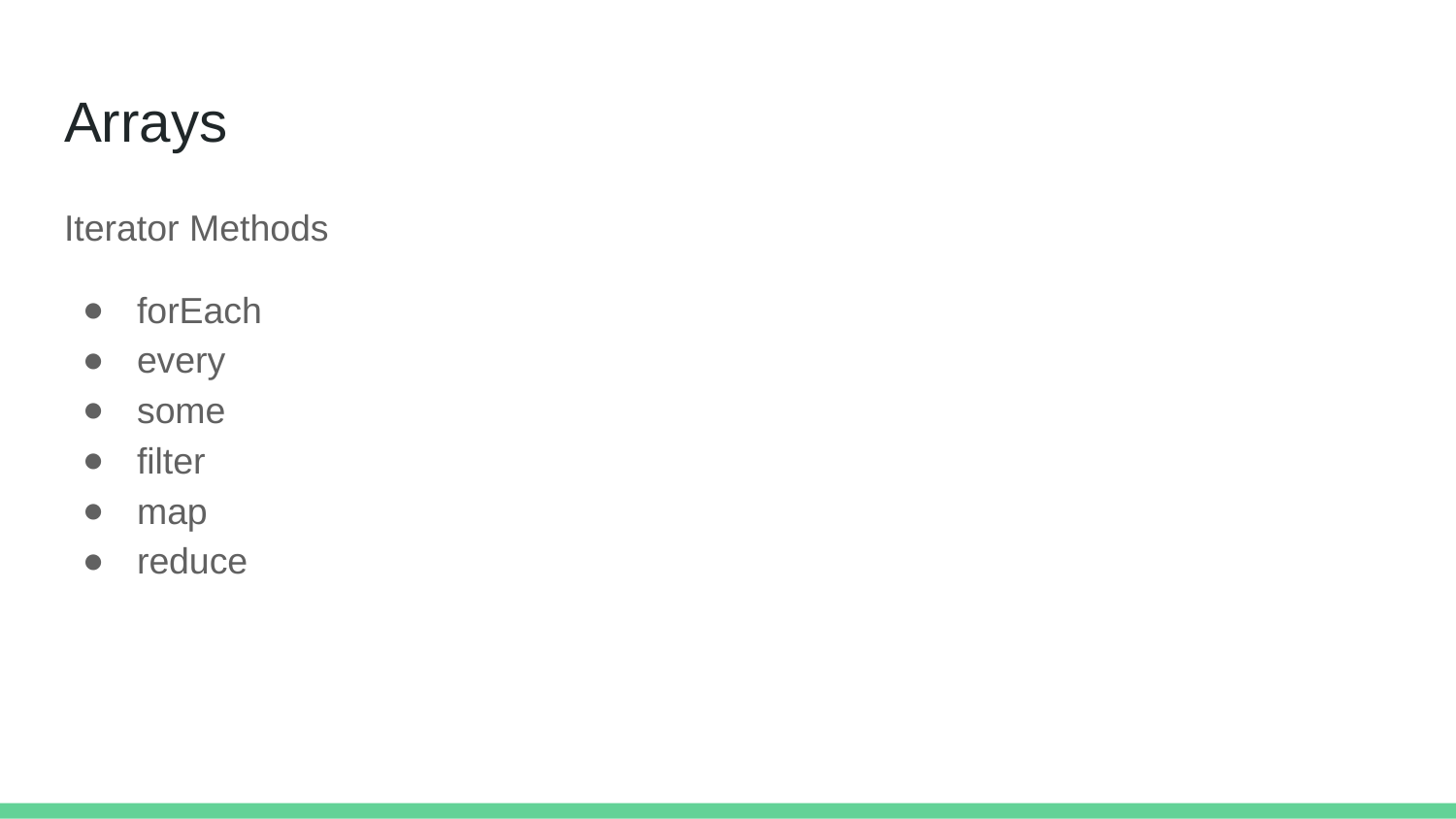

# Arrays
Iterator Methods
forEach
every
some
filter
map
reduce